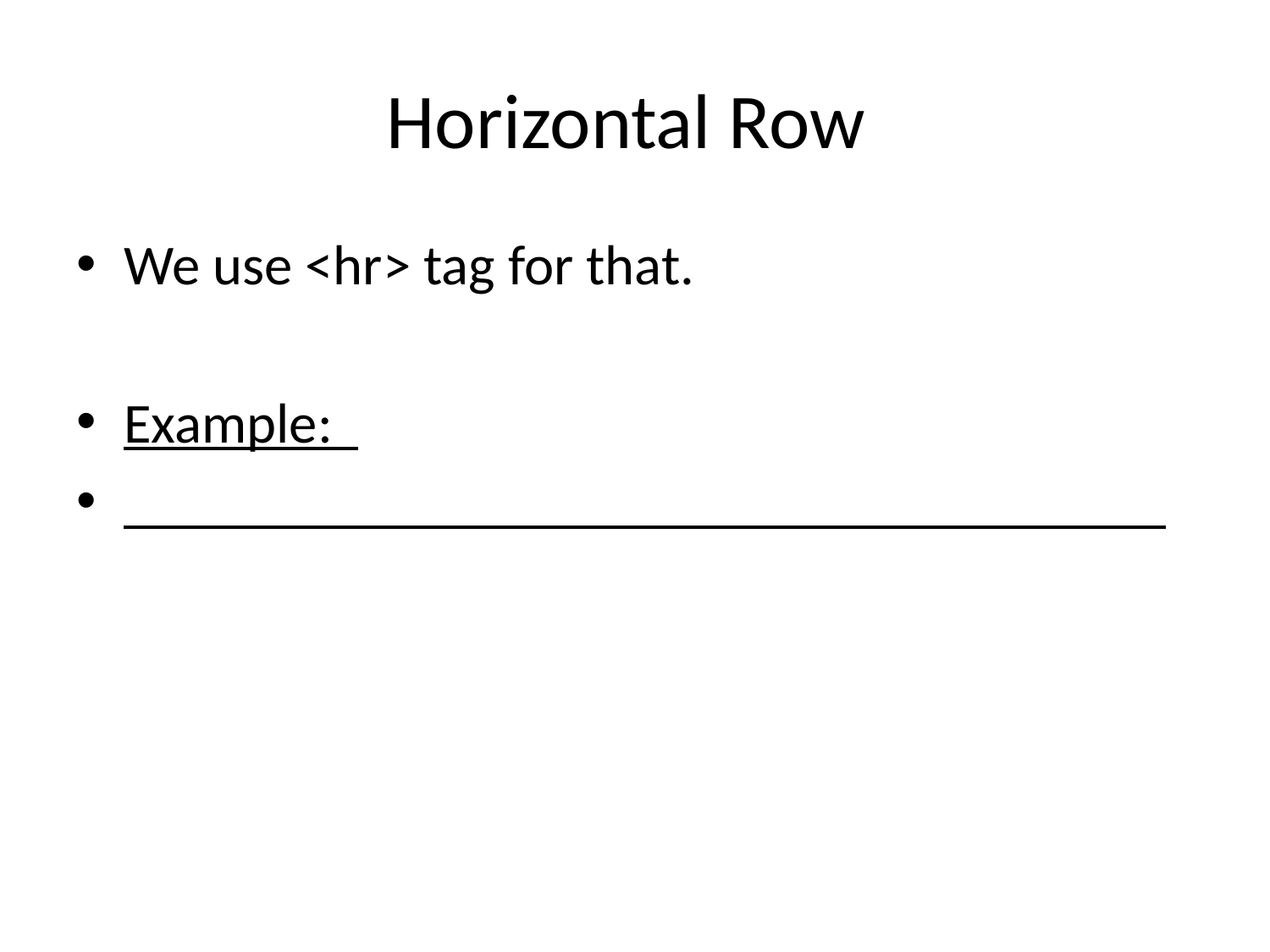

# Horizontal Row
We use <hr> tag for that.

Example:
_____________________________________